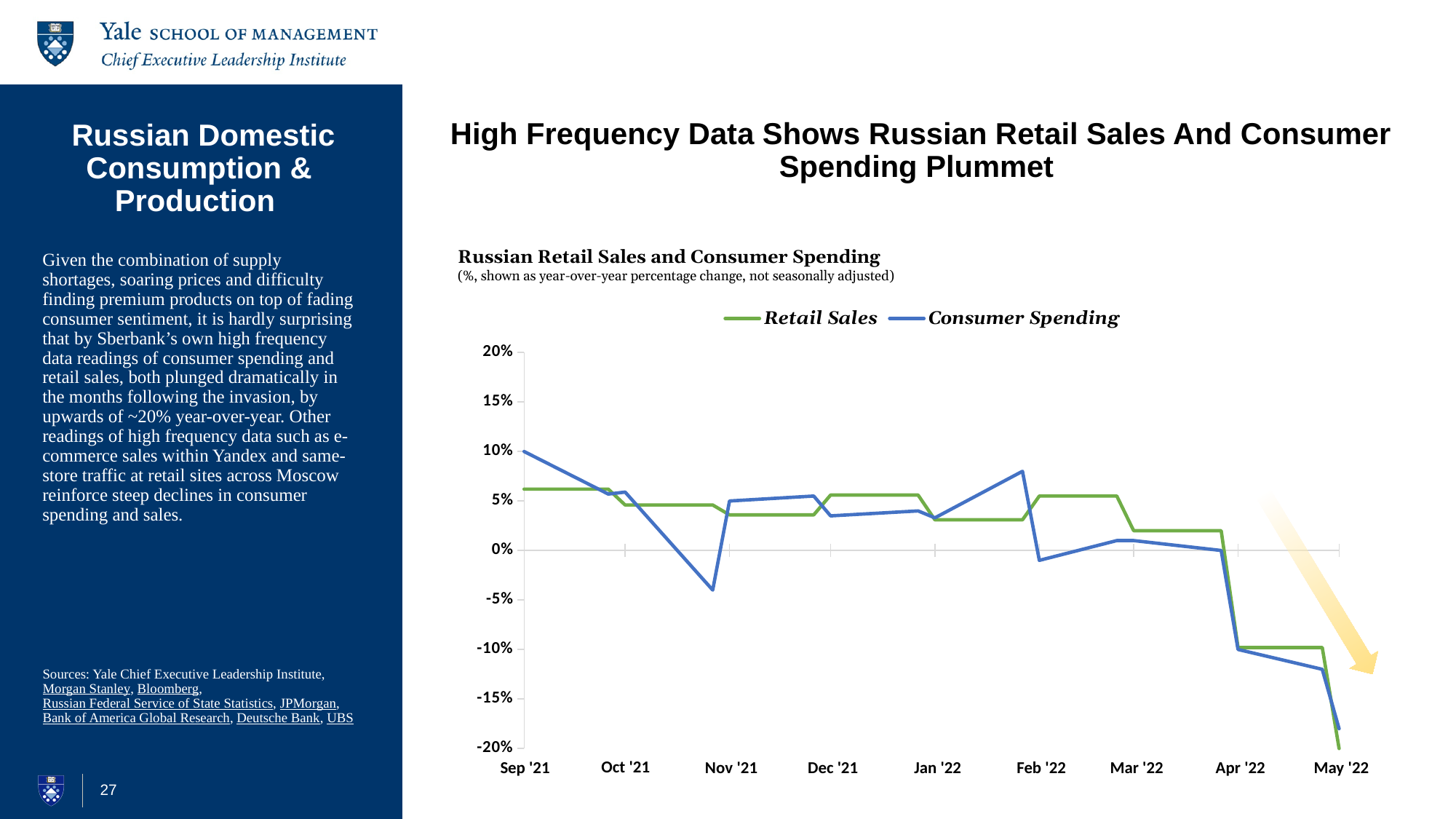

# Russian Domestic Consumption & Production
High Frequency Data Shows Russian Retail Sales And Consumer Spending Plummet
Given the combination of supply shortages, soaring prices and difficulty finding premium products on top of fading consumer sentiment, it is hardly surprising that by Sberbank’s own high frequency data readings of consumer spending and retail sales, both plunged dramatically in the months following the invasion, by upwards of ~20% year-over-year. Other readings of high frequency data such as e-commerce sales within Yandex and same-store traffic at retail sites across Moscow reinforce steep declines in consumer spending and sales.
Russian Retail Sales and Consumer Spending
(%, shown as year-over-year percentage change, not seasonally adjusted)

### Chart

| Category | Retail Sales | Consumer Spending |
|---|---|---|
| 44260 | -2.5 | -2.5 |
| 44286 | -2.5 | -2.9 |
| 44291 | 36.3 | 38.3 |
| 44316 | 36.3 | 36.3 |
| 44321 | 28.0 | 23.0 |
| 44347 | 28.0 | 14.0 |
| 44352 | 11.5 | 3.0 |
| 44377 | 11.5 | 2.0 |
| 44382 | 5.7 | -5.0 |
| 44408 | 5.7 | 6.0 |
| 44413 | 5.8 | 11.0 |
| 44439 | 5.8 | 6.0 |
| 44444 | 6.2 | 10.0 |
| 44469 | 6.2 | 5.7 |
| 44474 | 4.6 | 5.9 |
| 44500 | 4.6 | -4.0 |
| 44505 | 3.6 | 5.0 |
| 44530 | 3.6 | 5.5 |
| 44535 | 5.6 | 3.5 |
| 44561 | 5.6 | 4.0 |
| 44566 | 3.1 | 3.3 |
| 44592 | 3.1 | 8.0 |
| 44597 | 5.5 | -1.0 |
| 44620 | 5.5 | 1.0 |
| 44625 | 2.0 | 1.0 |
| 44651 | 2.0 | 0.0 |
| 44656 | -9.8 | -10.0 |
| 44681 | -9.8 | -12.0 |
| 44686 | -20.0 | -18.0 |
| 44742 | -20.0 | -18.0 |
Sources: Yale Chief Executive Leadership Institute, Morgan Stanley, Bloomberg, Russian Federal Service of State Statistics, JPMorgan, Bank of America Global Research, Deutsche Bank, UBS
Oct '21
Dec '21
Mar '22
Nov '21
Jan '22
Sep '21
Feb '22
Apr '22
May '22
27